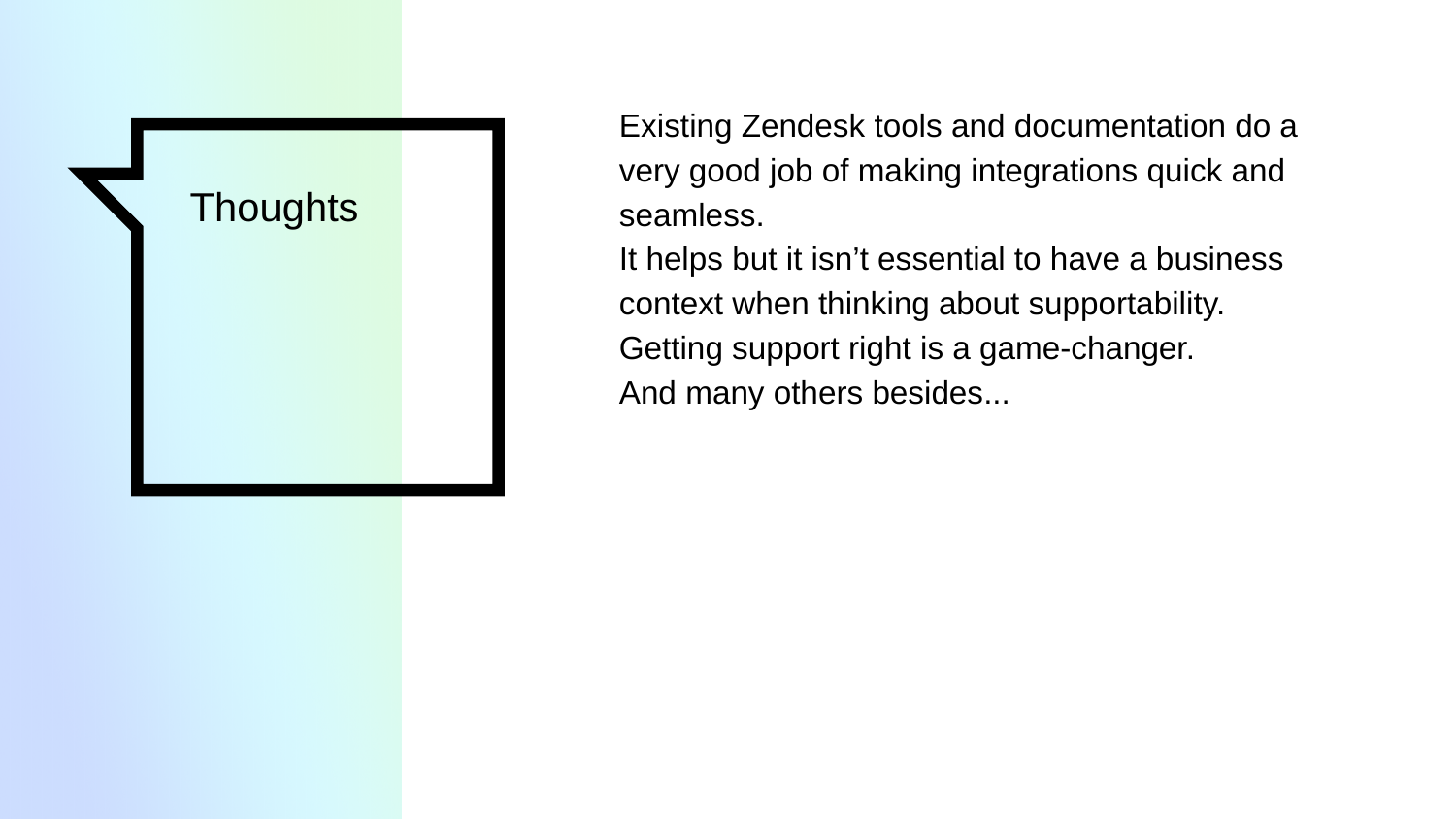

Existing Zendesk tools and documentation do a very good job of making integrations quick and seamless.
It helps but it isn’t essential to have a business context when thinking about supportability.
Getting support right is a game-changer.
And many others besides...

# Thoughts